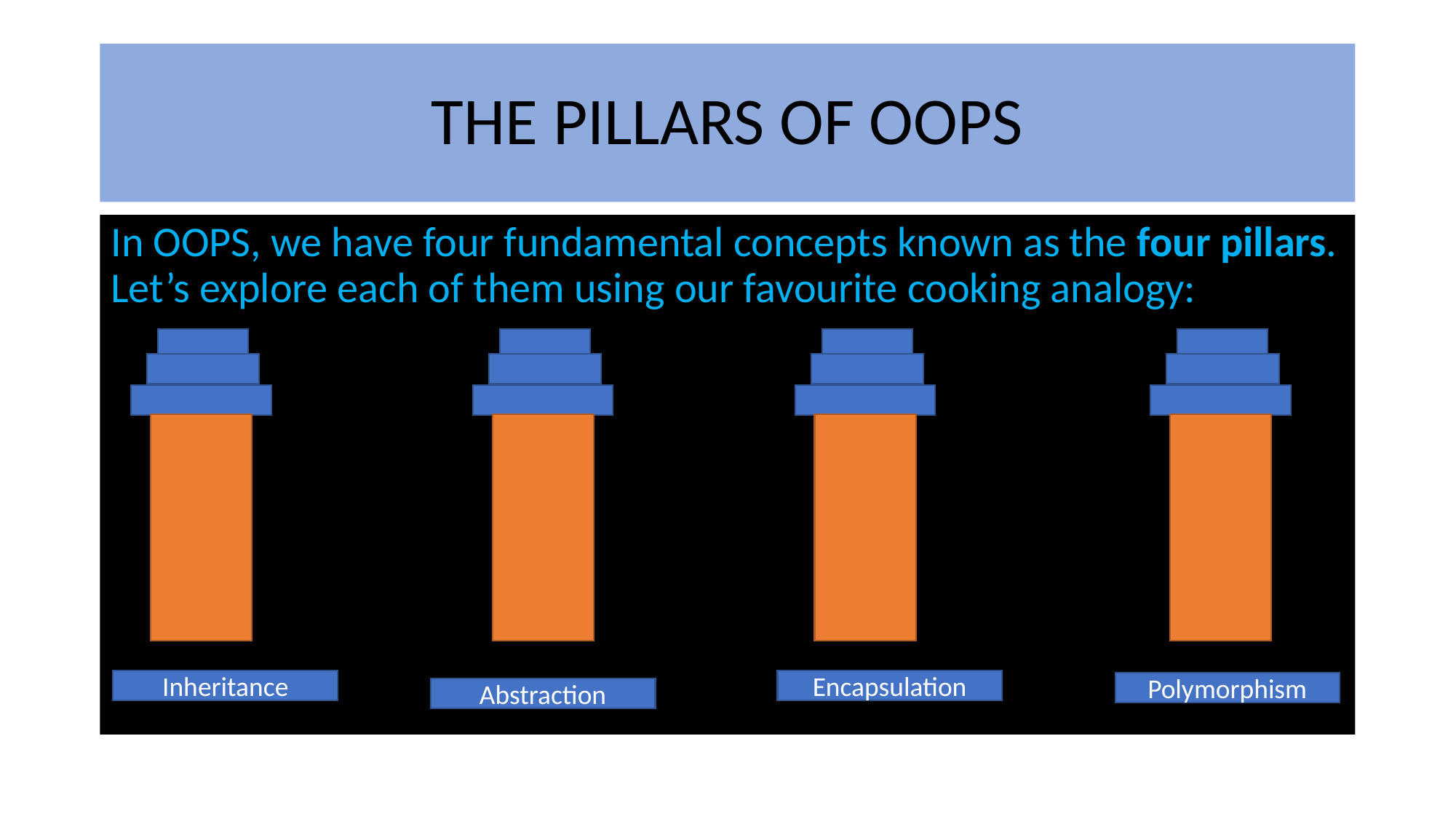

# THE PILLARS OF OOPS
In OOPS, we have four fundamental concepts known as the four pillars. Let’s explore each of them using our favourite cooking analogy:

Inheritance
Encapsulation
Polymorphism
Abstraction